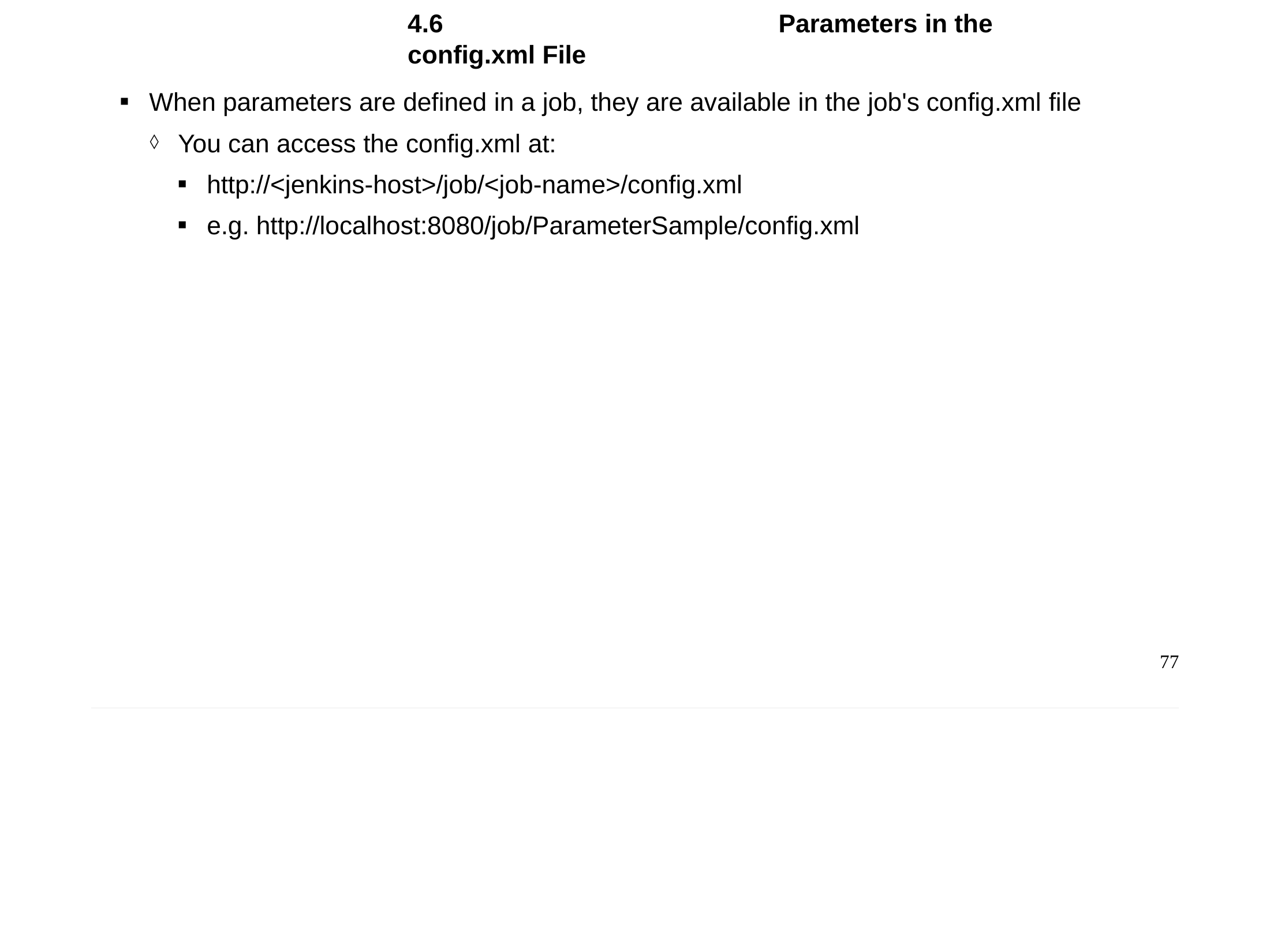

Chapter 4 - Advanced Jobs

4.6	Parameters in the config.xml File
When parameters are defined in a job, they are available in the job's config.xml file
You can access the config.xml at:
http://<jenkins-host>/job/<job-name>/config.xml
e.g. http://localhost:8080/job/ParameterSample/config.xml
77